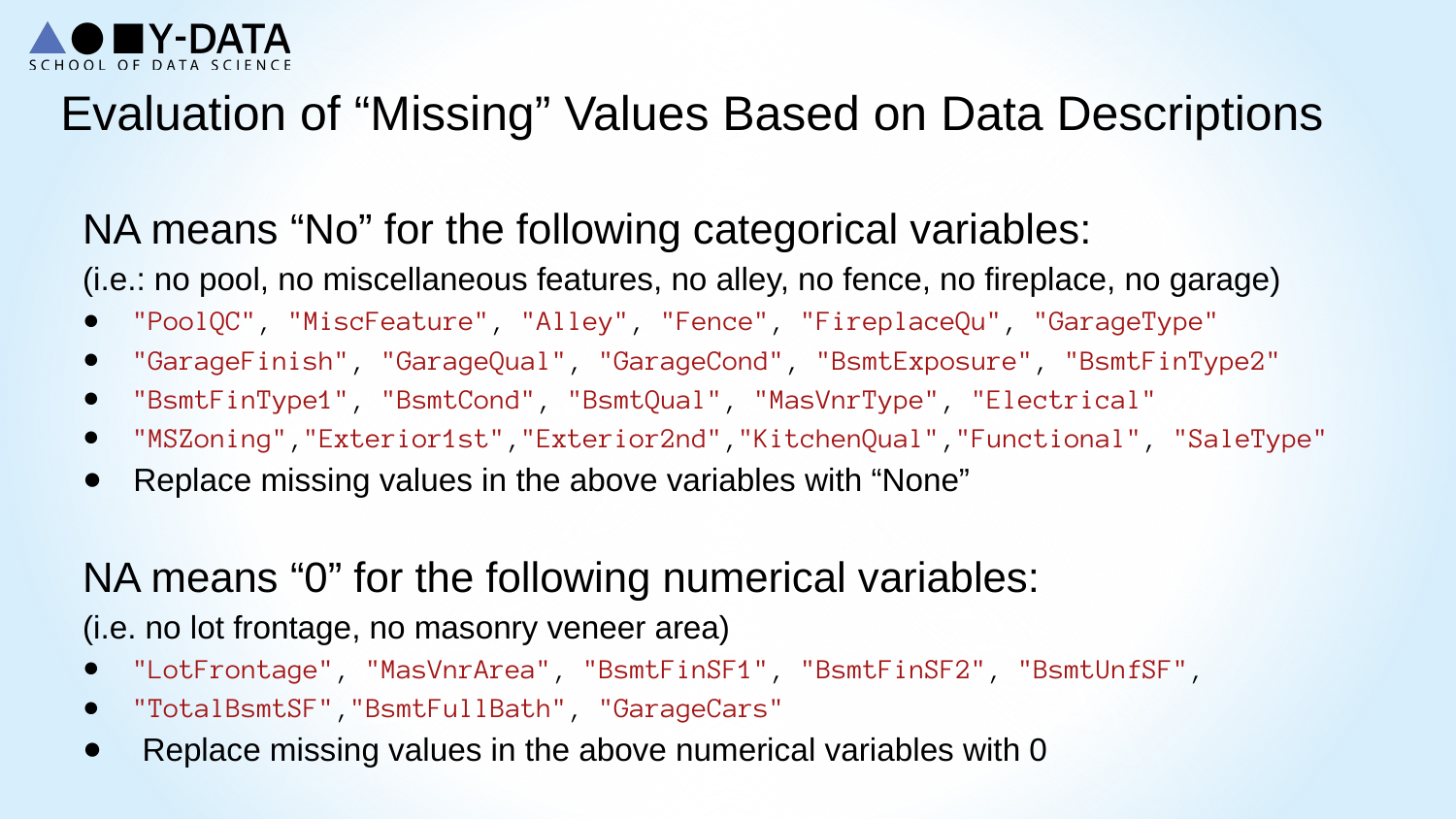

# Evaluation of “Missing” Values Based on Data Descriptions
NA means “No” for the following categorical variables:
(i.e.: no pool, no miscellaneous features, no alley, no fence, no fireplace, no garage)
"PoolQC", "MiscFeature", "Alley", "Fence", "FireplaceQu", "GarageType"
"GarageFinish", "GarageQual", "GarageCond", "BsmtExposure", "BsmtFinType2"
"BsmtFinType1", "BsmtCond", "BsmtQual", "MasVnrType", "Electrical"
"MSZoning","Exterior1st","Exterior2nd","KitchenQual","Functional", "SaleType"
Replace missing values in the above variables with “None”

NA means “0” for the following numerical variables:
(i.e. no lot frontage, no masonry veneer area)
"LotFrontage", "MasVnrArea", "BsmtFinSF1", "BsmtFinSF2", "BsmtUnfSF",
"TotalBsmtSF","BsmtFullBath", "GarageCars"
 Replace missing values in the above numerical variables with 0